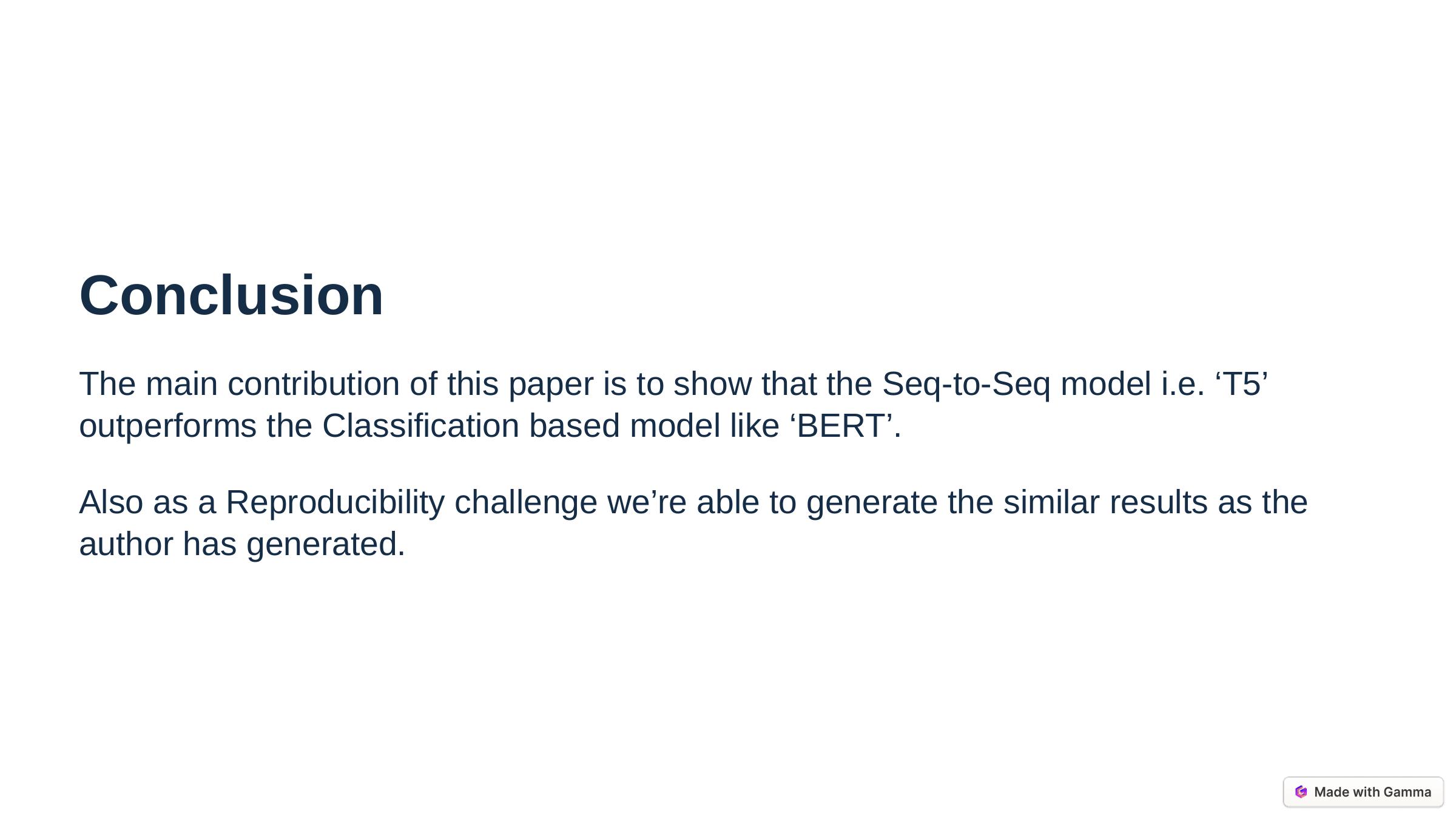

Conclusion
The main contribution of this paper is to show that the Seq-to-Seq model i.e. ‘T5’ outperforms the Classification based model like ‘BERT’.
Also as a Reproducibility challenge we’re able to generate the similar results as the author has generated.